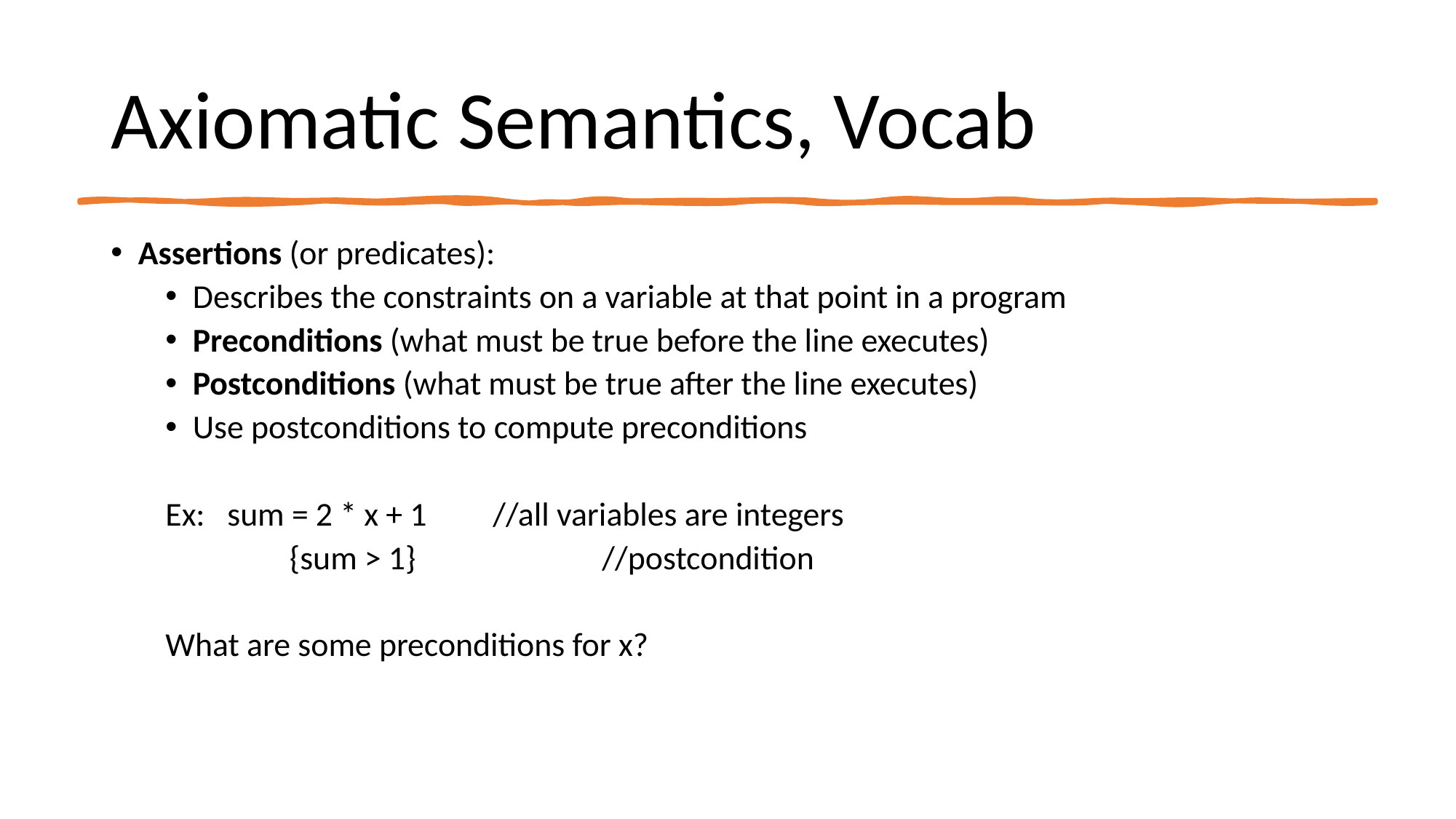

# Axiomatic Semantics, Vocab

Assertions (or predicates):
Describes the constraints on a variable at that point in a program
Preconditions (what must be true before the line executes)
Postconditions (what must be true after the line executes)
Use postconditions to compute preconditions

Ex:   sum = 2 * x + 1	//all variables are integers
	  {sum > 1}		//postcondition

What are some preconditions for x?